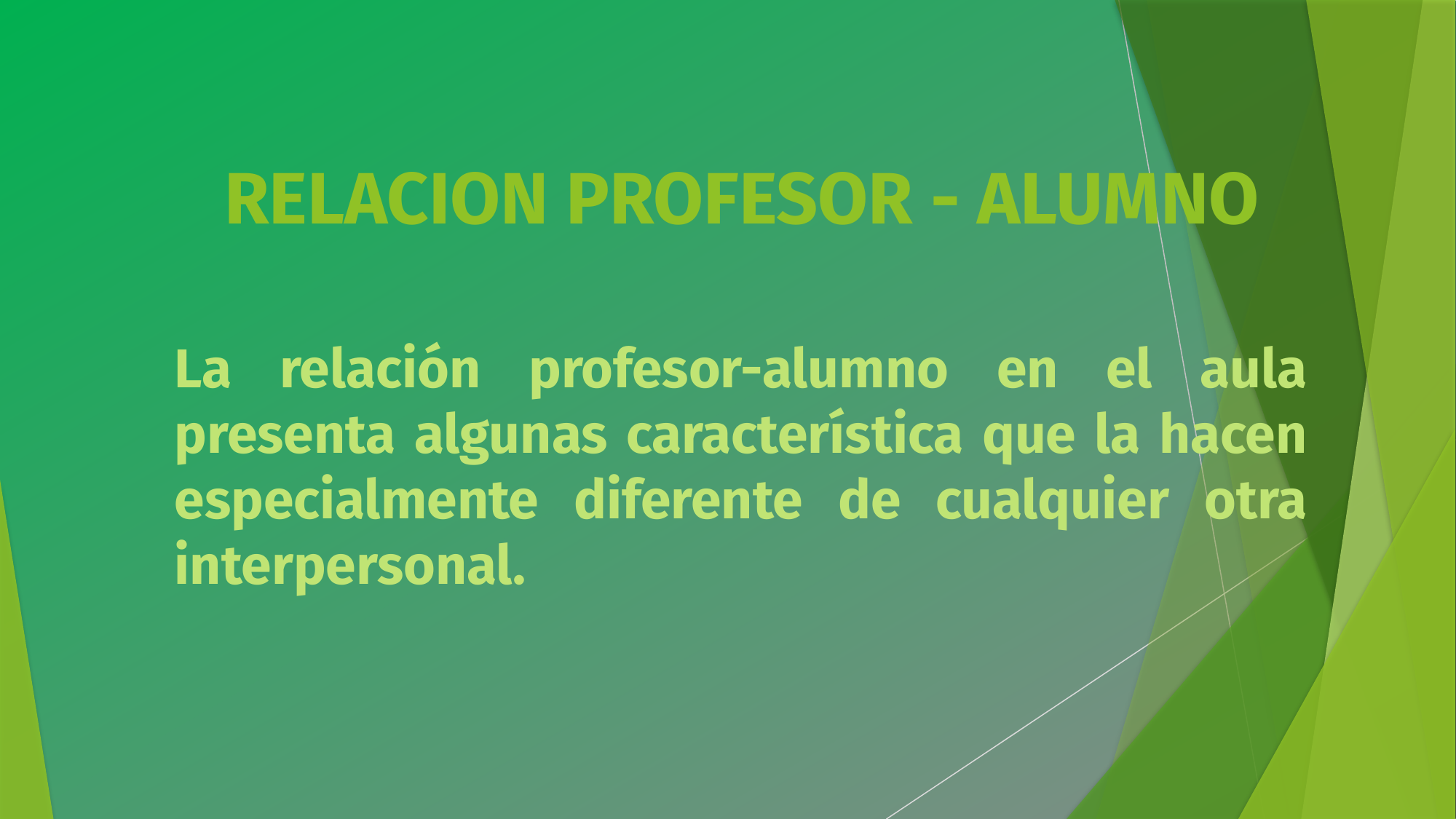

# RELACION PROFESOR - ALUMNO
La relación profesor-alumno en el aula presenta algunas característica que la hacen especialmente diferente de cualquier otra interpersonal.